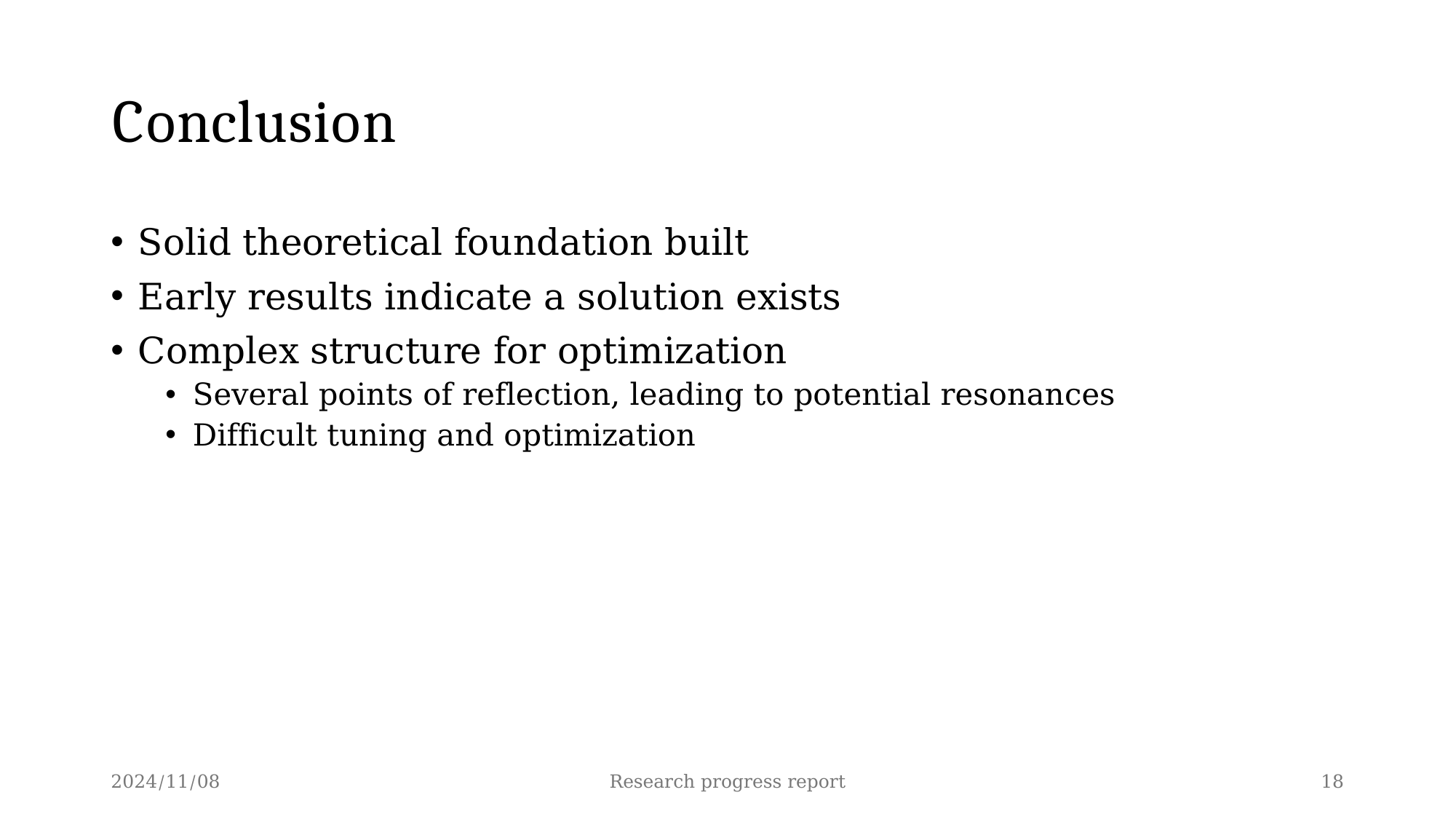

# Conclusion
Solid theoretical foundation built
Early results indicate a solution exists
Complex structure for optimization
Several points of reflection, leading to potential resonances
Difficult tuning and optimization
2024/11/08
Research progress report
18